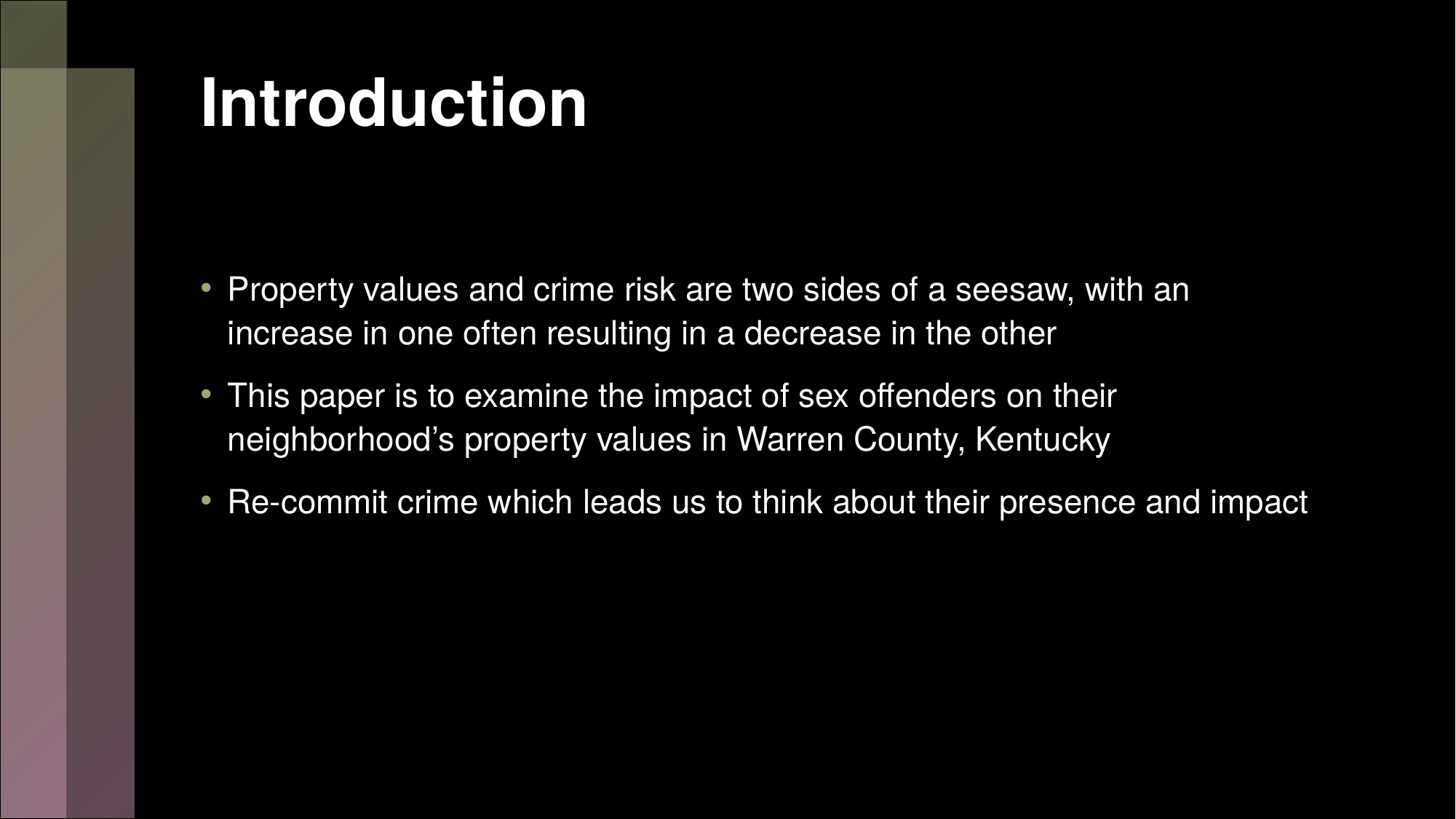

# Introduction
Property values and crime risk are two sides of a seesaw, with an increase in one often resulting in a decrease in the other
This paper is to examine the impact of sex offenders on their neighborhood’s property values in Warren County, Kentucky
Re-commit crime which leads us to think about their presence and impact